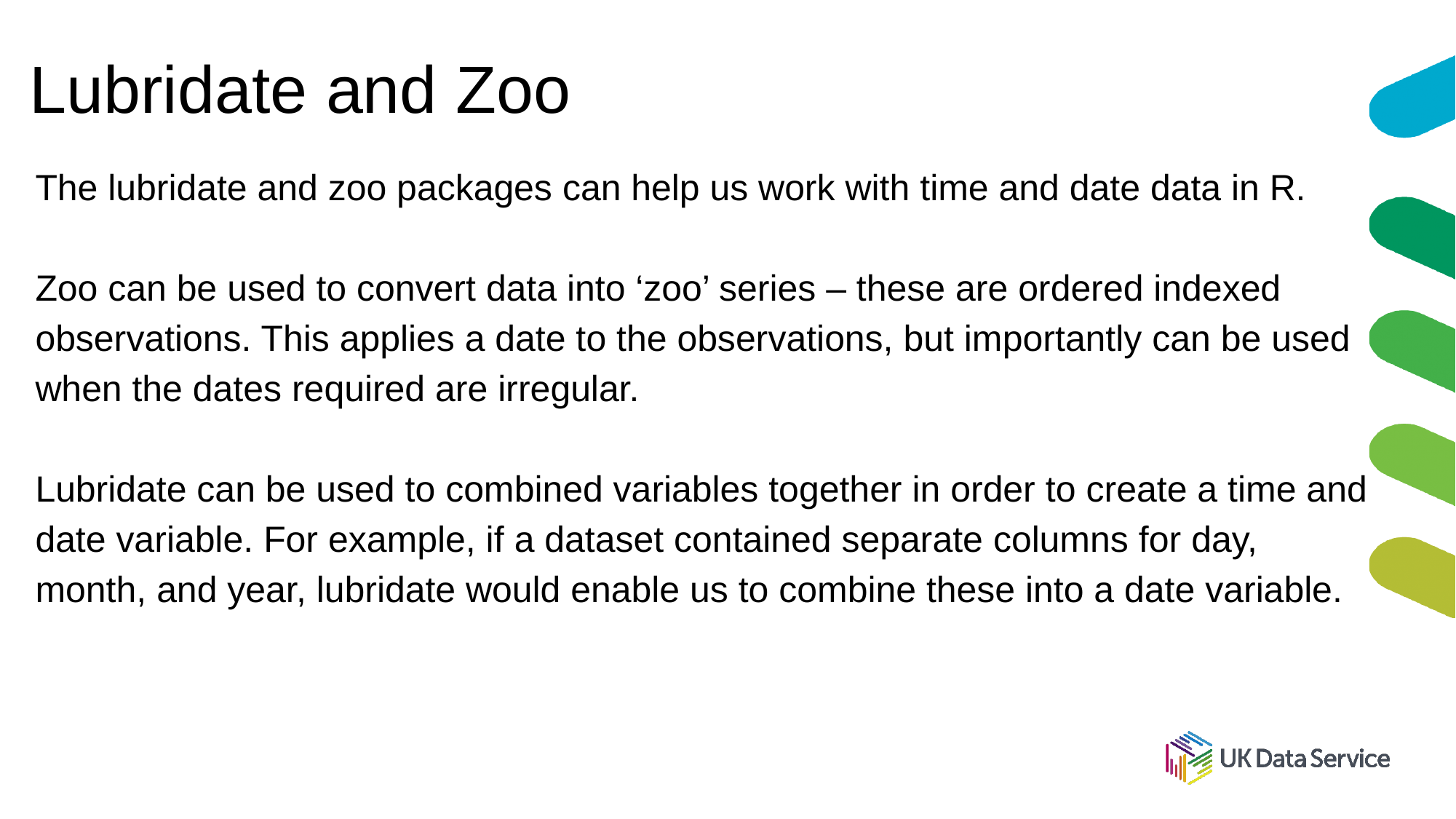

# Lubridate and Zoo
The lubridate and zoo packages can help us work with time and date data in R.

Zoo can be used to convert data into ‘zoo’ series – these are ordered indexed observations. This applies a date to the observations, but importantly can be used when the dates required are irregular.

Lubridate can be used to combined variables together in order to create a time and date variable. For example, if a dataset contained separate columns for day, month, and year, lubridate would enable us to combine these into a date variable.